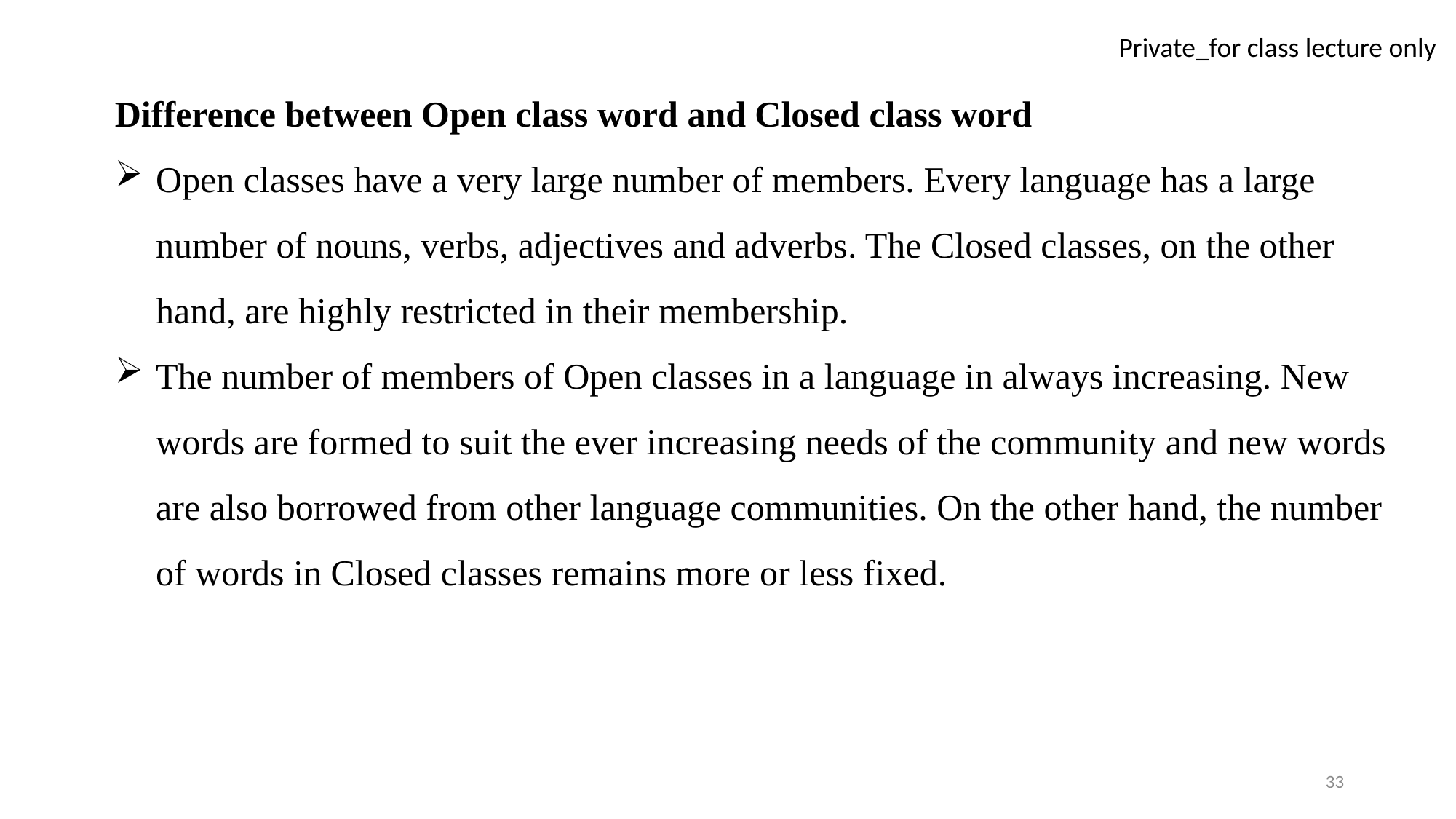

Difference between Open class word and Closed class word
Open classes have a very large number of members. Every language has a large number of nouns, verbs, adjectives and adverbs. The Closed classes, on the other hand, are highly restricted in their membership.
The number of members of Open classes in a language in always increasing. New words are formed to suit the ever increasing needs of the community and new words are also borrowed from other language communities. On the other hand, the number of words in Closed classes remains more or less fixed.
33